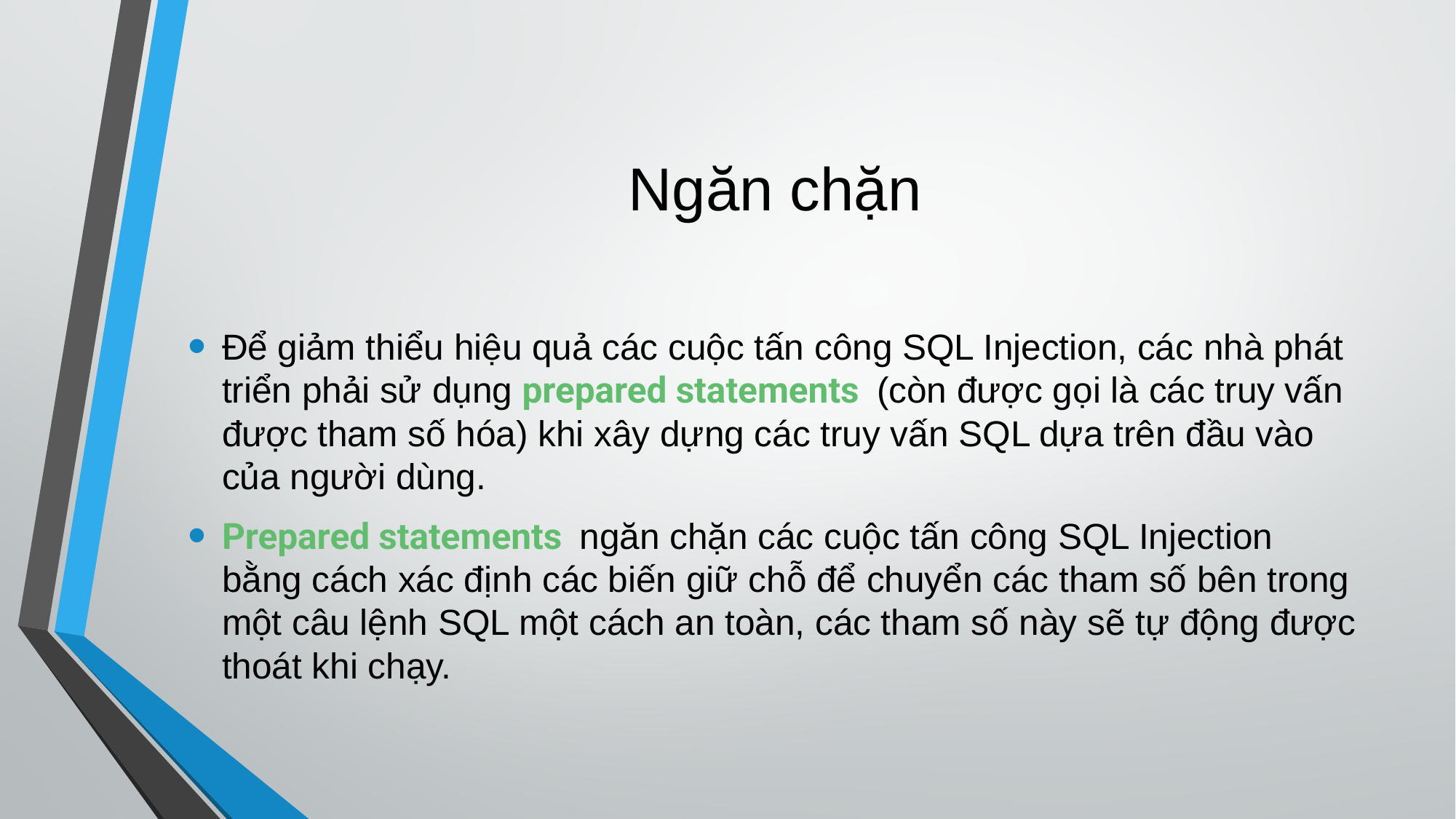

# Ngăn chặn
Để giảm thiểu hiệu quả các cuộc tấn công SQL Injection, các nhà phát triển phải sử dụng prepared statements  (còn được gọi là các truy vấn được tham số hóa) khi xây dựng các truy vấn SQL dựa trên đầu vào của người dùng.
Prepared statements  ngăn chặn các cuộc tấn công SQL Injection bằng cách xác định các biến giữ chỗ để chuyển các tham số bên trong một câu lệnh SQL một cách an toàn, các tham số này sẽ tự động được thoát khi chạy.